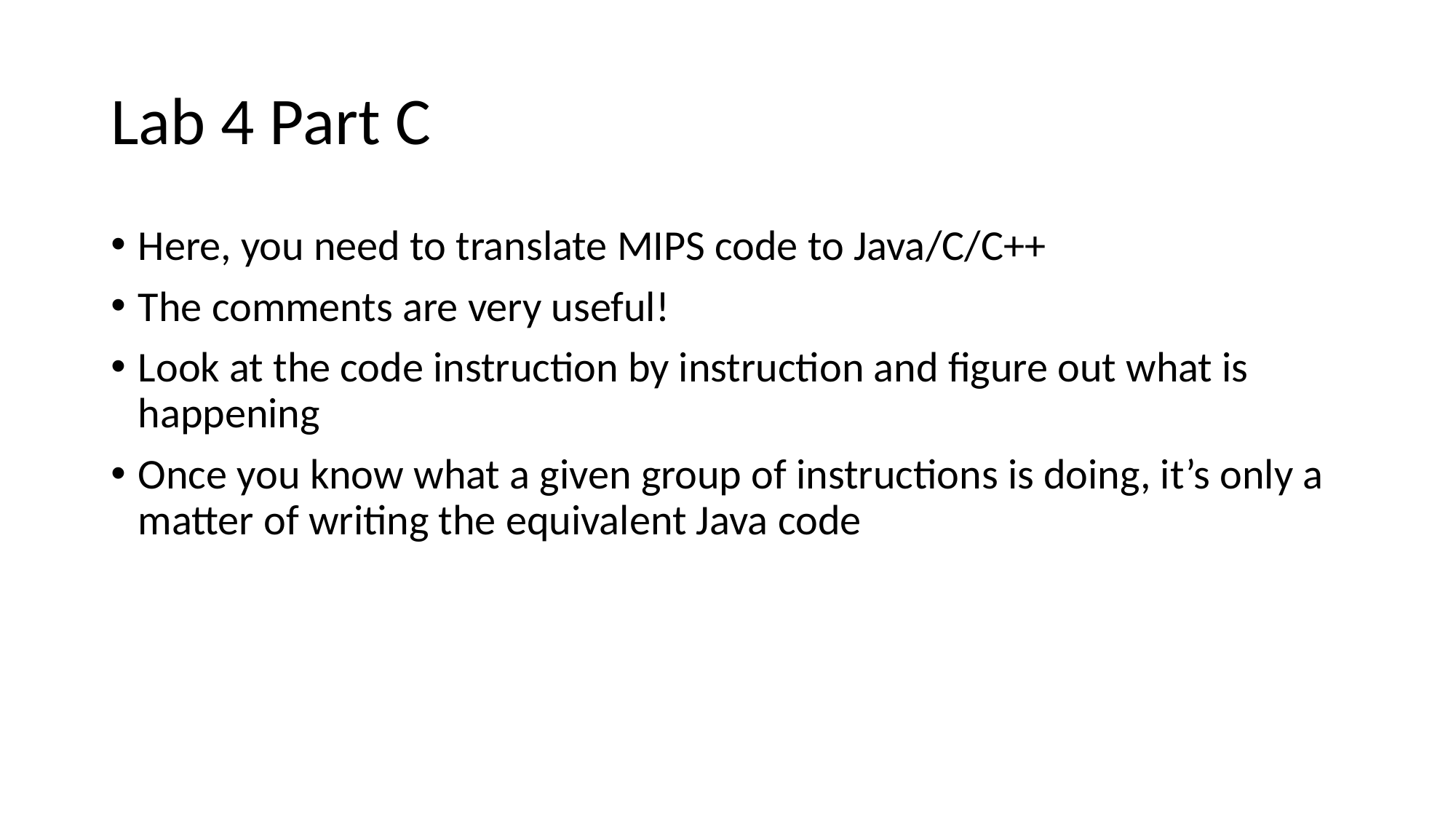

# Lab 4 Part C
Here, you need to translate MIPS code to Java/C/C++
The comments are very useful!
Look at the code instruction by instruction and figure out what is happening
Once you know what a given group of instructions is doing, it’s only a matter of writing the equivalent Java code